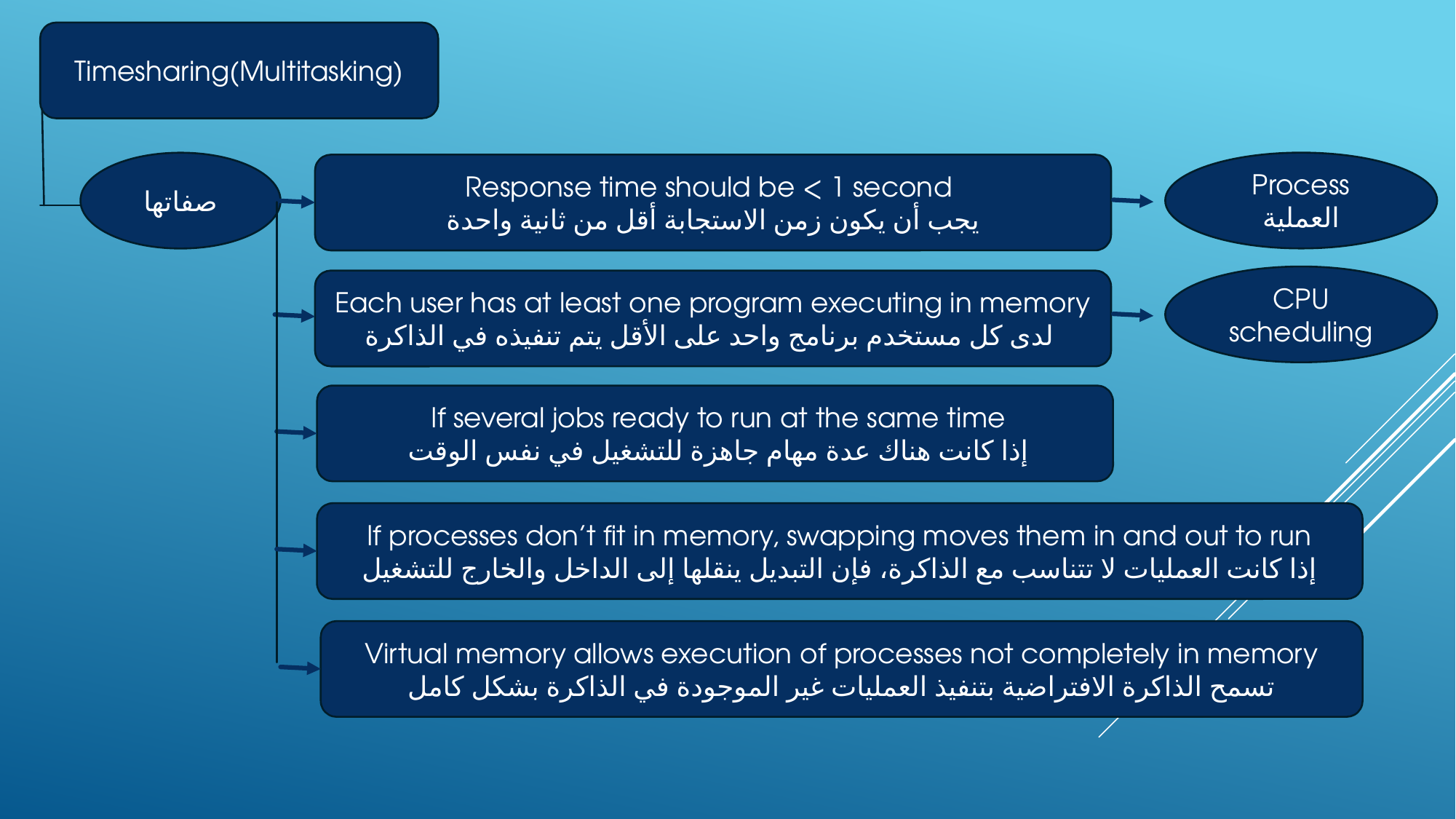

Timesharing(Multitasking)
Process
العملية
صفاتها
Response time should be < 1 second
يجب أن يكون زمن الاستجابة أقل من ثانية واحدة
CPU scheduling
Each user has at least one program executing in memory
لدى كل مستخدم برنامج واحد على الأقل يتم تنفيذه في الذاكرة
If several jobs ready to run at the same time
إذا كانت هناك عدة مهام جاهزة للتشغيل في نفس الوقت
If processes don’t fit in memory, swapping moves them in and out to run
إذا كانت العمليات لا تتناسب مع الذاكرة، فإن التبديل ينقلها إلى الداخل والخارج للتشغيل
Virtual memory allows execution of processes not completely in memory
تسمح الذاكرة الافتراضية بتنفيذ العمليات غير الموجودة في الذاكرة بشكل كامل